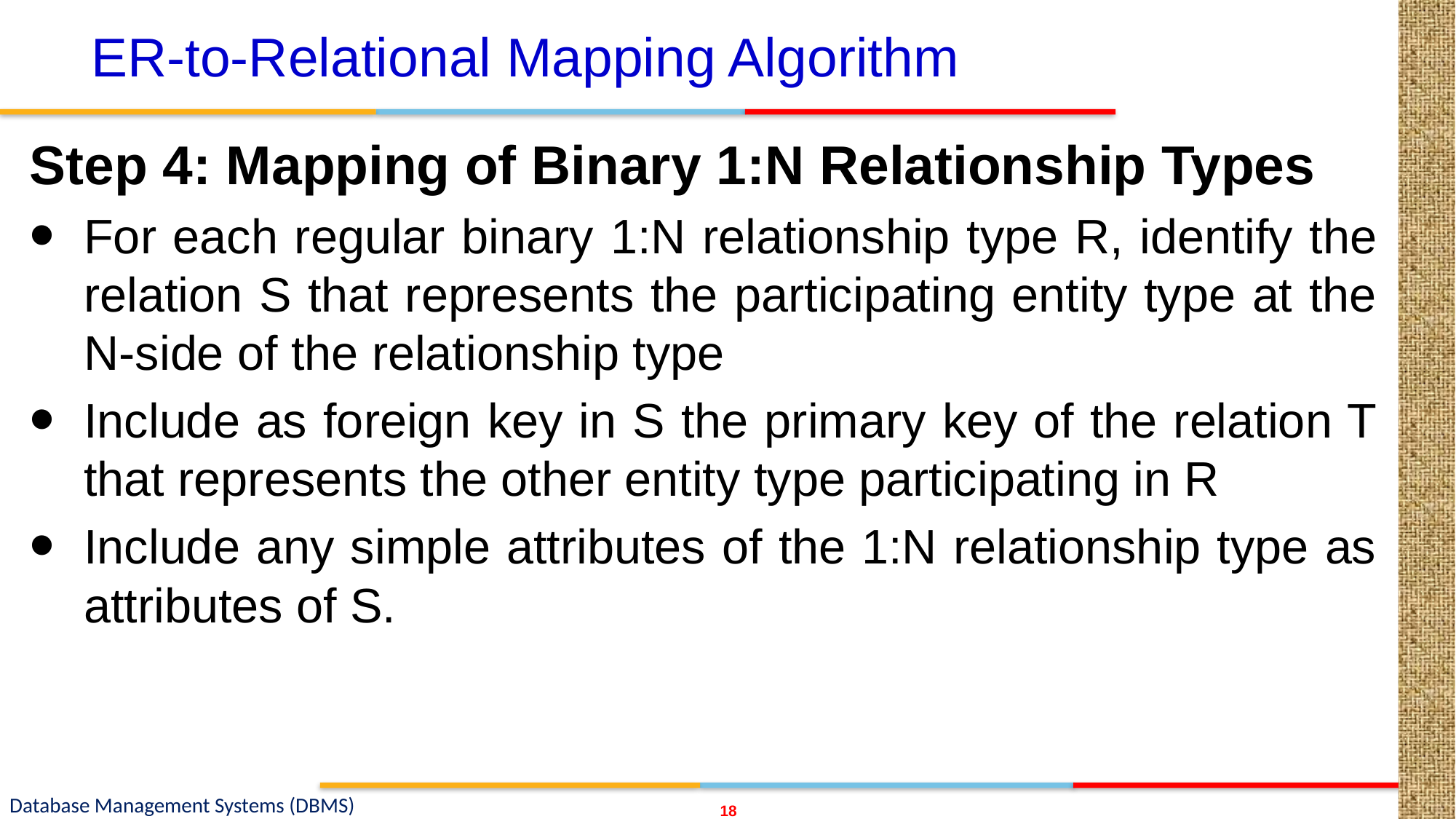

# ER-to-Relational Mapping Algorithm
Step 4: Mapping of Binary 1:N Relationship Types
For each regular binary 1:N relationship type R, identify the relation S that represents the participating entity type at the N-side of the relationship type
Include as foreign key in S the primary key of the relation T that represents the other entity type participating in R
Include any simple attributes of the 1:N relationship type as attributes of S.